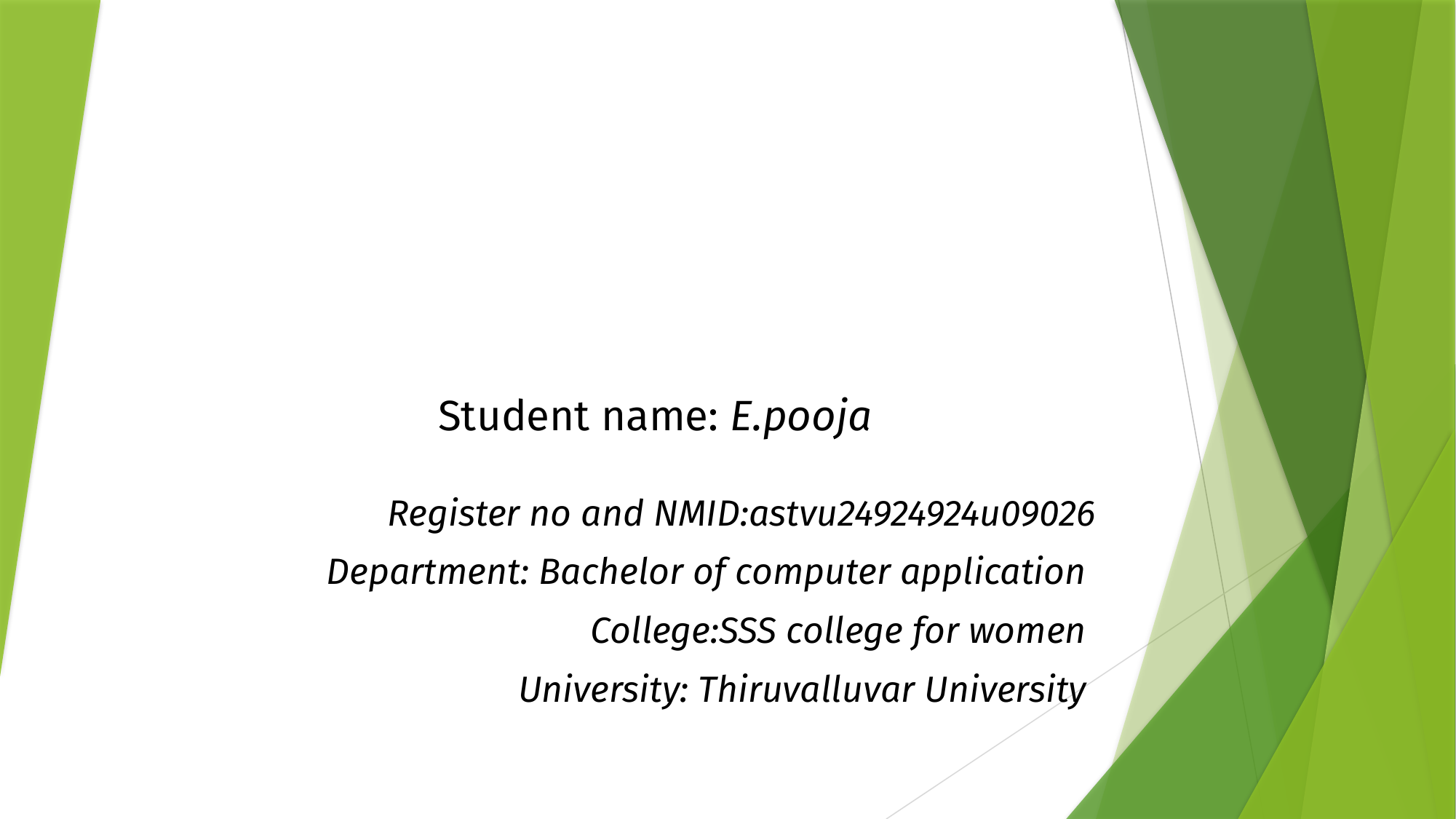

# Student name: E.pooja
Register no and NMID:astvu24924924u09026
Department: Bachelor of computer application
College:SSS college for women
University: Thiruvalluvar University